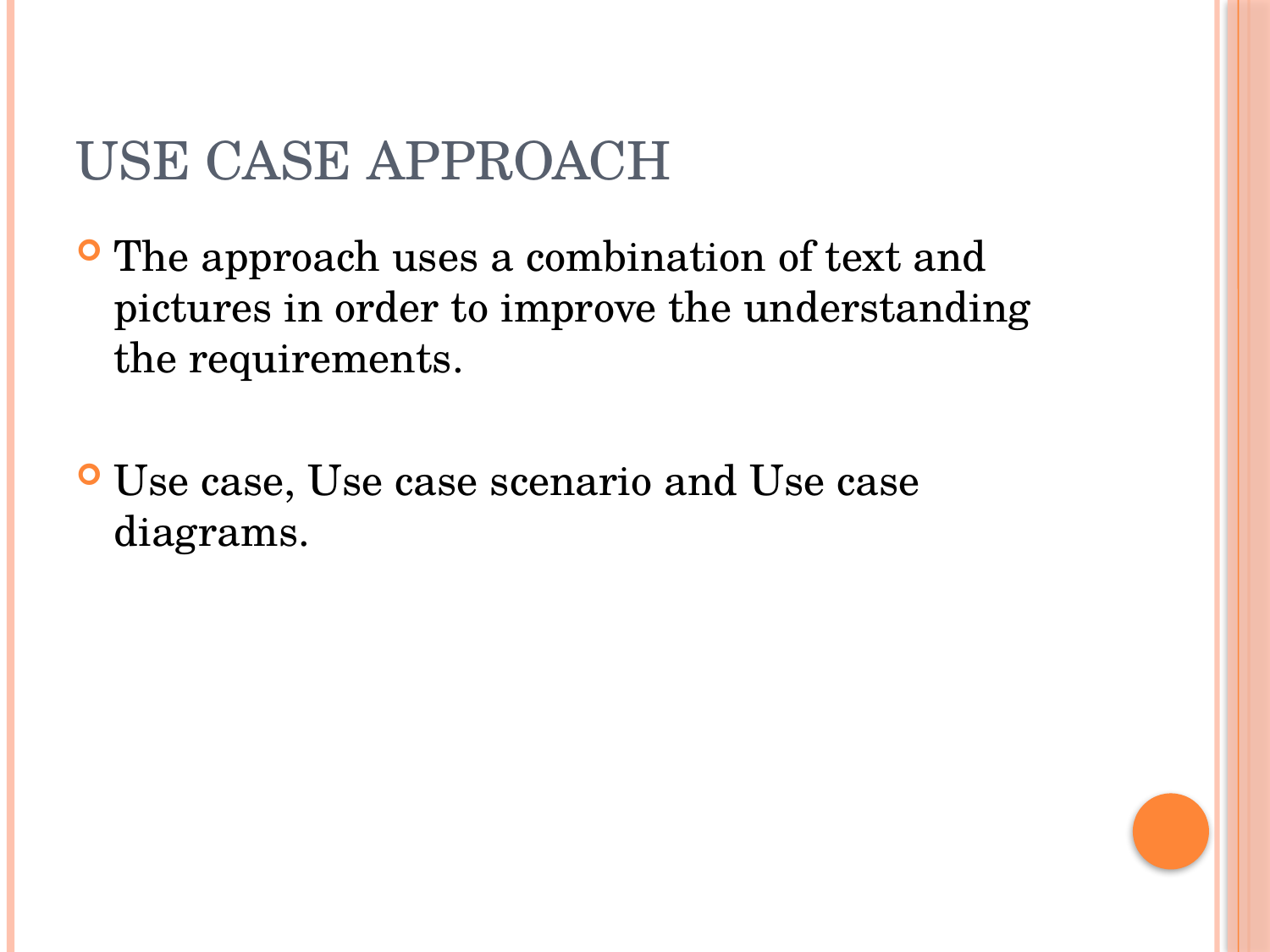

# Use Case Approach
The approach uses a combination of text and pictures in order to improve the understanding the requirements.

Use case, Use case scenario and Use case diagrams.